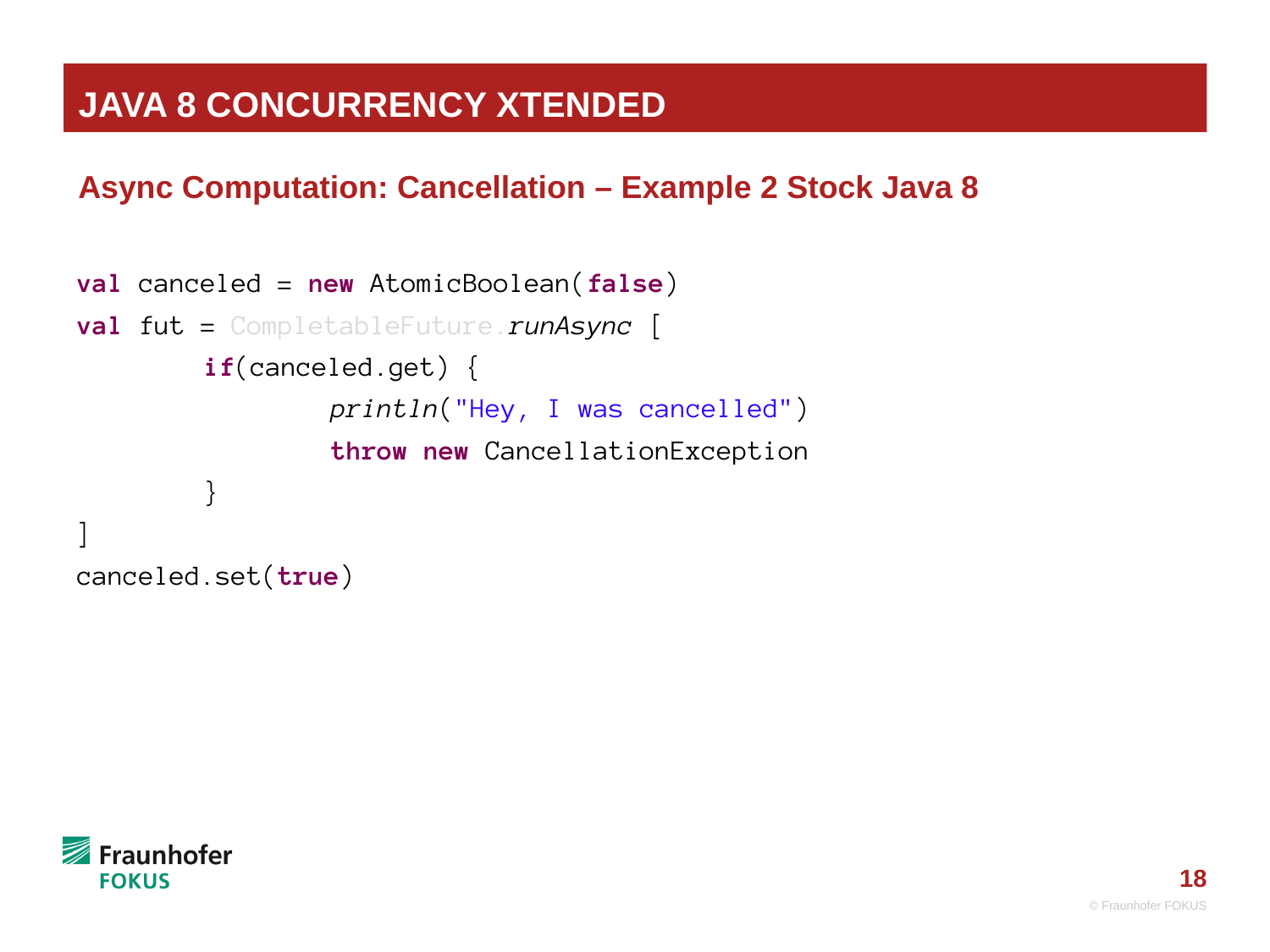

# Java 8 Concurrency Xtended
Async Computation: Cancellation – Example 2 Stock Java 8

val canceled = new AtomicBoolean(false)
val fut = CompletableFuture.runAsync [
	if(canceled.get) {
		println("Hey, I was cancelled")
		throw new CancellationException
	}
]
canceled.set(true)

© Fraunhofer FOKUS